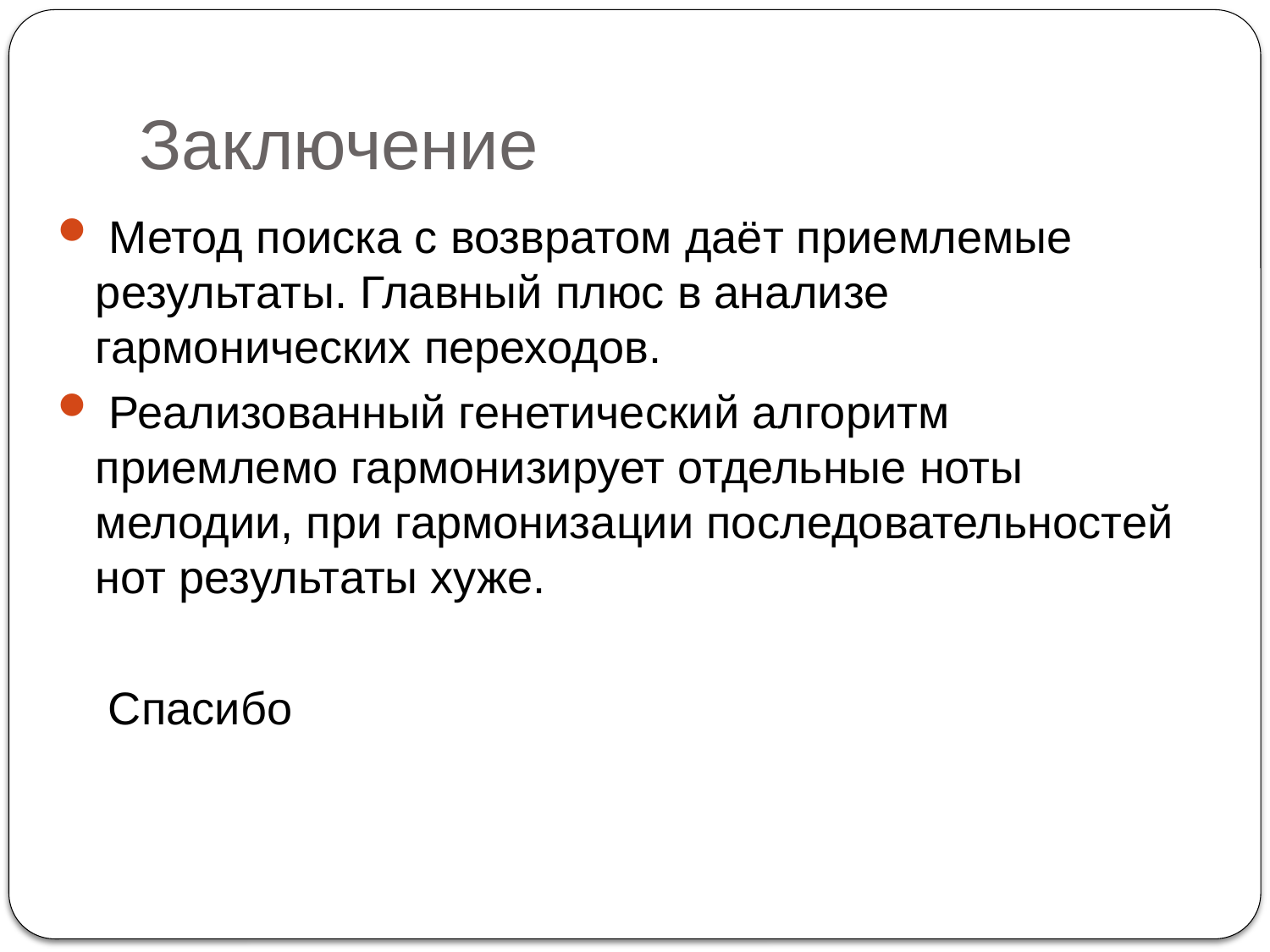

# Заключение
 Метод поиска с возвратом даёт приемлемые результаты. Главный плюс в анализе гармонических переходов.
 Реализованный генетический алгоритм приемлемо гармонизирует отдельные ноты мелодии, при гармонизации последовательностей нот результаты хуже.

    Спасибо